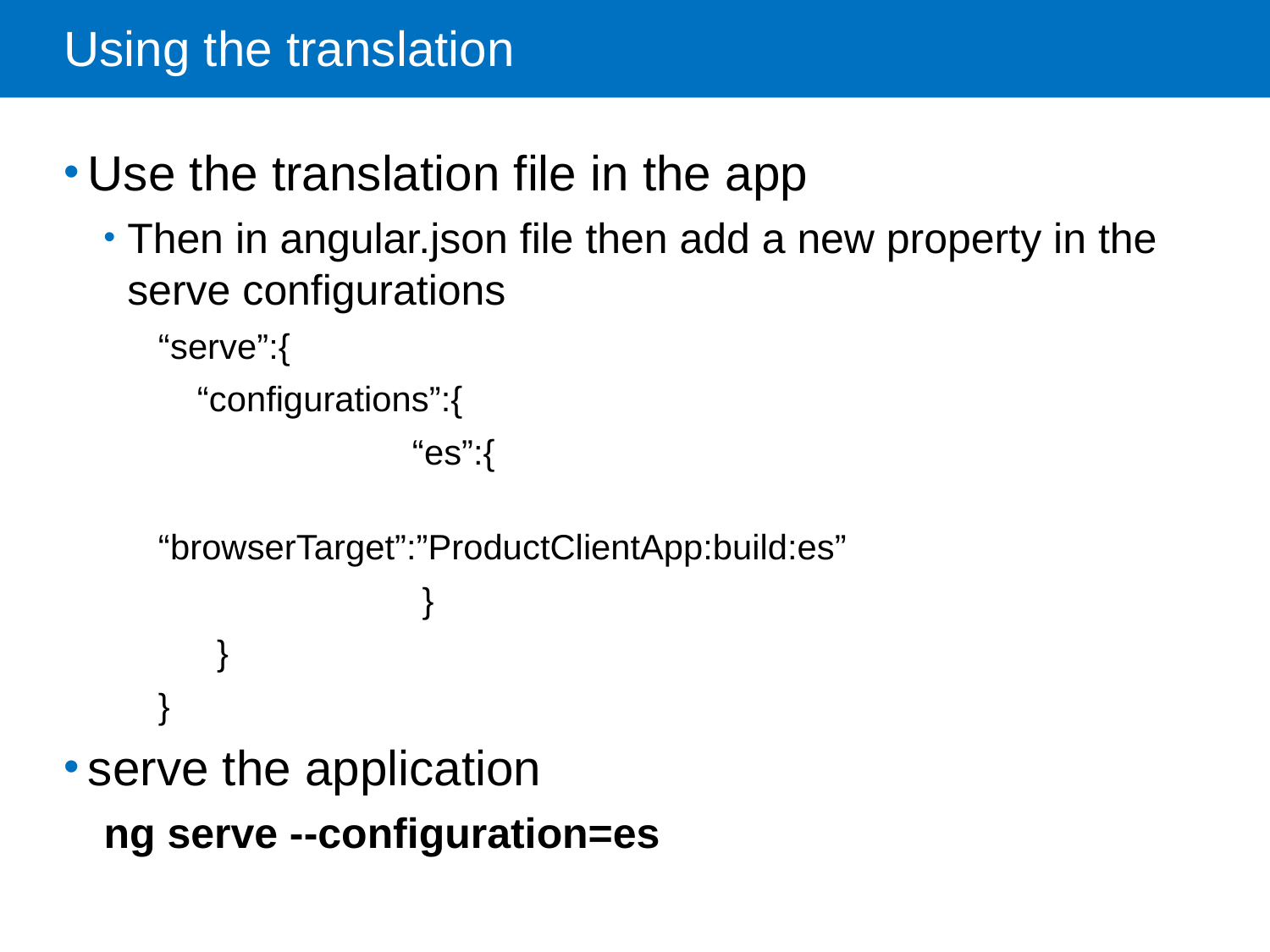

# Using the translation
Use the translation file in the app
Then in angular.json file then add a new property in the serve configurations
“serve”:{
    “configurations”:{
 		“es”:{
 			“browserTarget”:”ProductClientApp:build:es”
		 }
      }
}
serve the application
ng serve --configuration=es